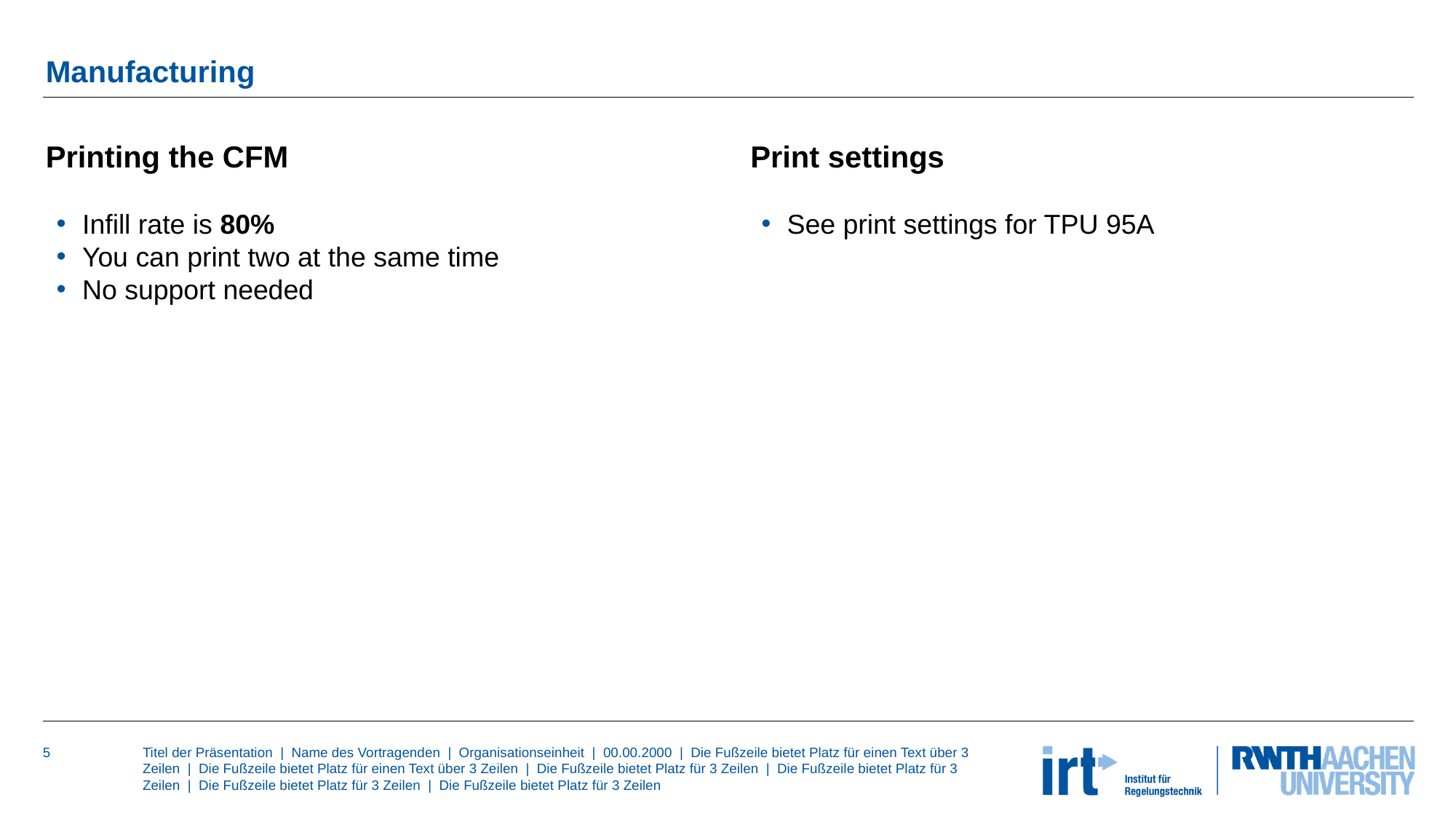

# Manufacturing
Printing the CFM
Print settings
See print settings for TPU 95A

Infill rate is 80%
You can print two at the same time
No support needed